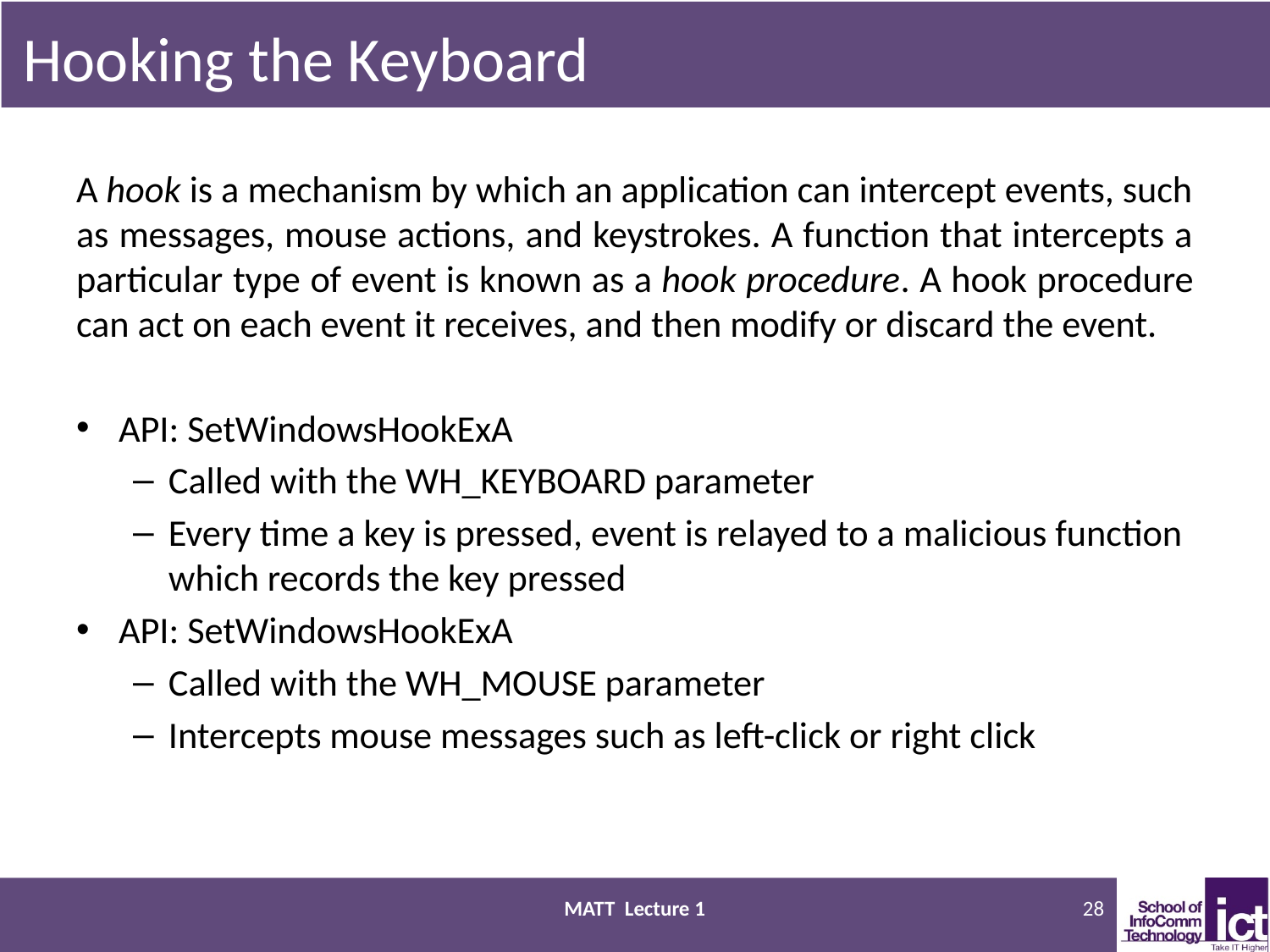

# Hooking the Keyboard
A hook is a mechanism by which an application can intercept events, such as messages, mouse actions, and keystrokes. A function that intercepts a particular type of event is known as a hook procedure. A hook procedure can act on each event it receives, and then modify or discard the event.

API: SetWindowsHookExA
Called with the WH_KEYBOARD parameter
Every time a key is pressed, event is relayed to a malicious function which records the key pressed
API: SetWindowsHookExA
Called with the WH_MOUSE parameter
Intercepts mouse messages such as left-click or right click

MATT  Lecture 1
28